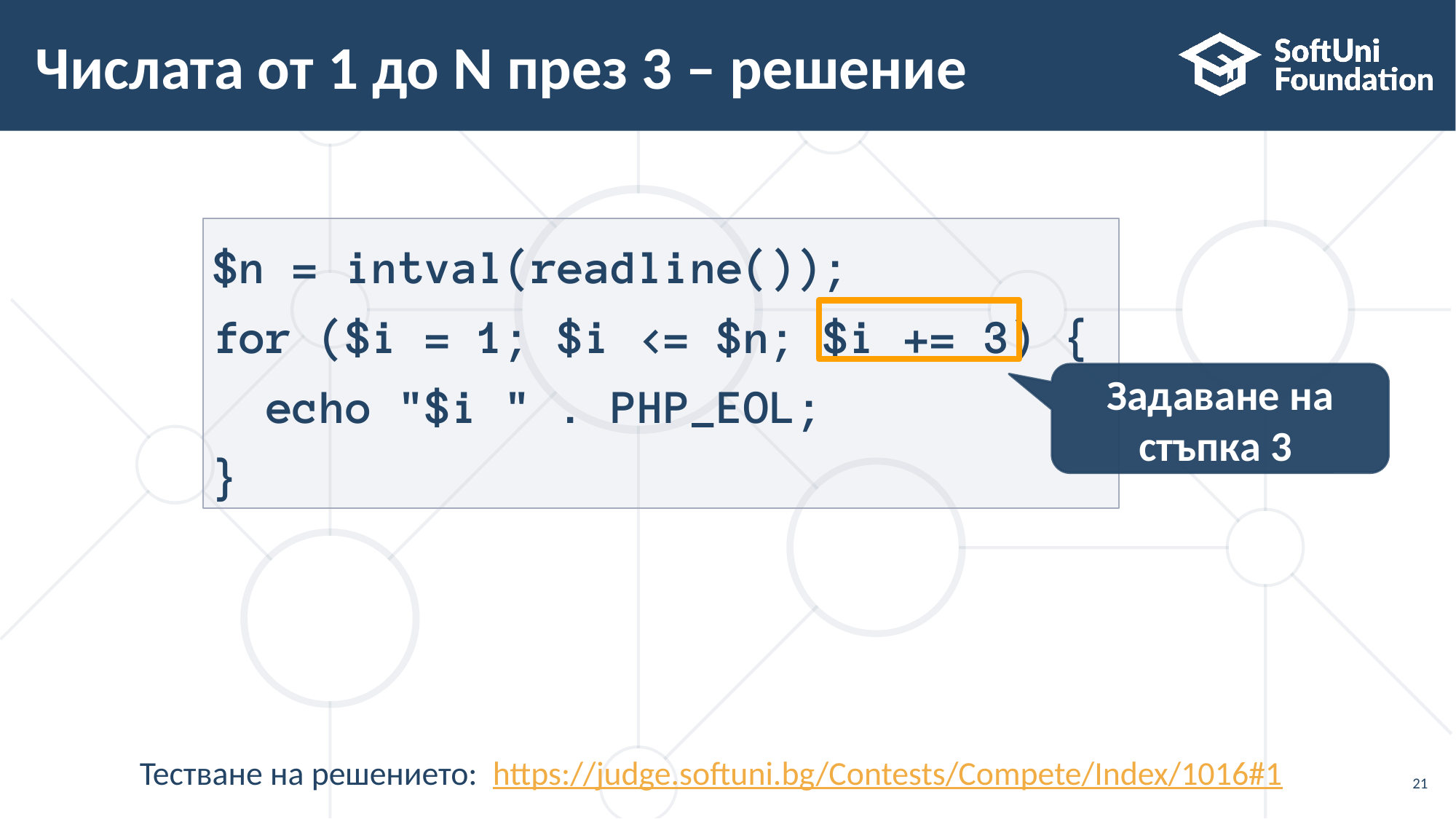

# Числата от 1 до N през 3 – решение
$n = intval(readline());
for ($i = 1; $i <= $n; $i += 3) {
  echo "$i " . PHP_EOL;
}

Задаване на стъпка 3
Тестване на решението:  https://judge.softuni.bg/Contests/Compete/Index/1016#1
21